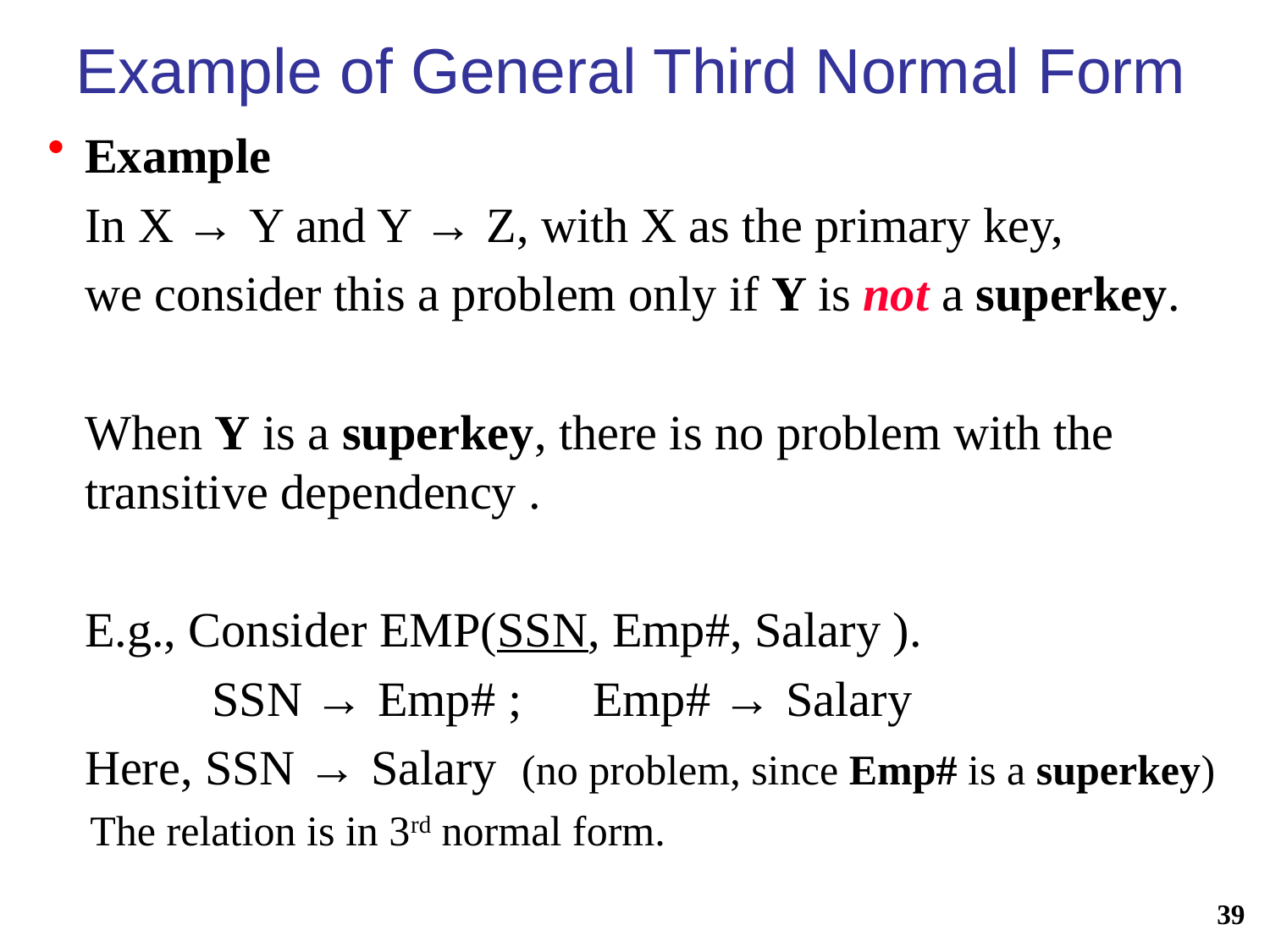

# Example of General Third Normal Form
Example
	In X → Y and Y → Z, with X as the primary key,
	we consider this a problem only if Y is not a superkey.

	When Y is a superkey, there is no problem with the transitive dependency .

	E.g., Consider EMP(SSN, Emp#, Salary ).
		SSN → Emp# ; 	Emp# → Salary
	Here, SSN → Salary  (no problem, since Emp# is a superkey)
    The relation is in 3rd normal form.
39